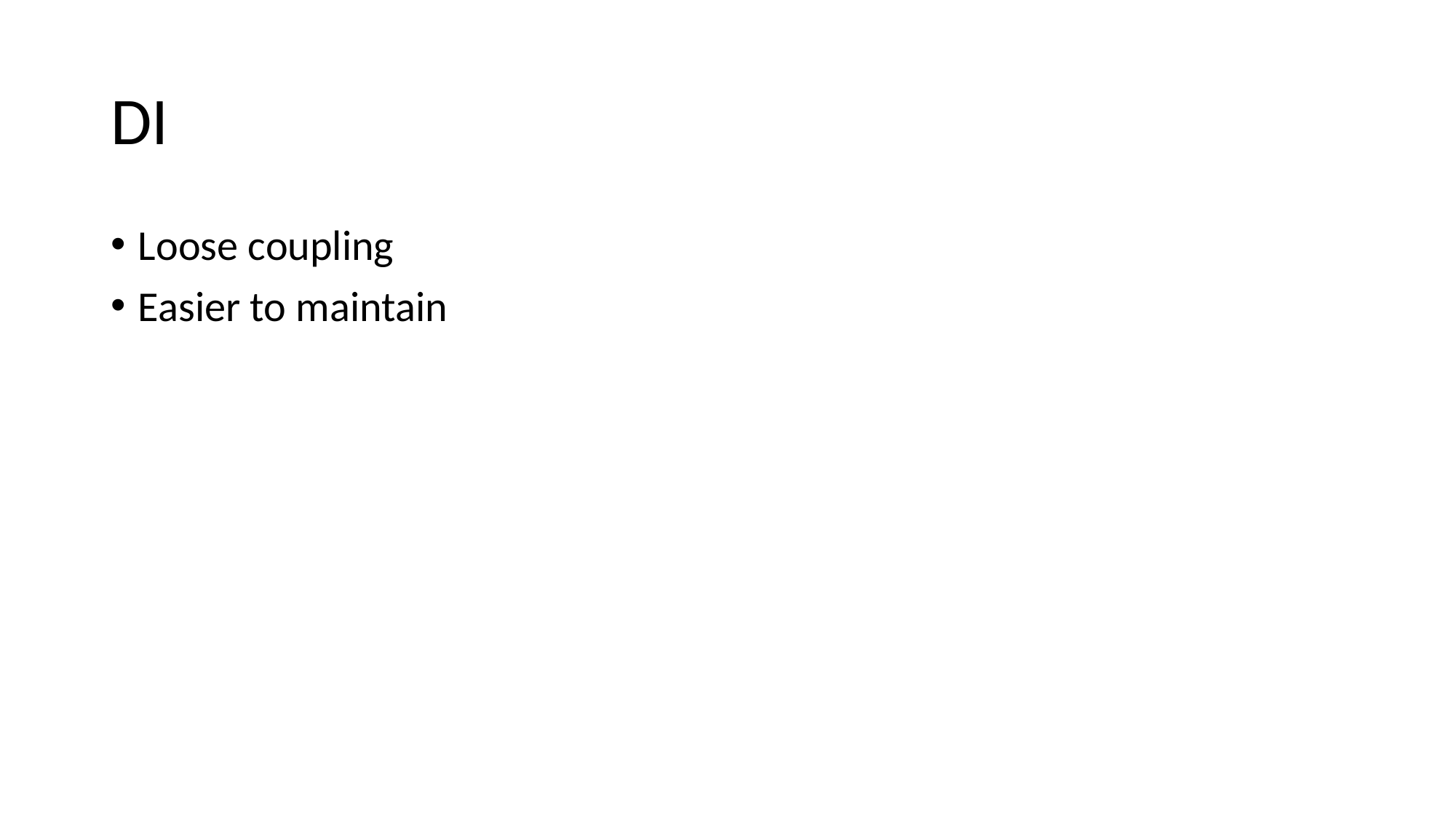

# DI
Loose coupling
Easier to maintain